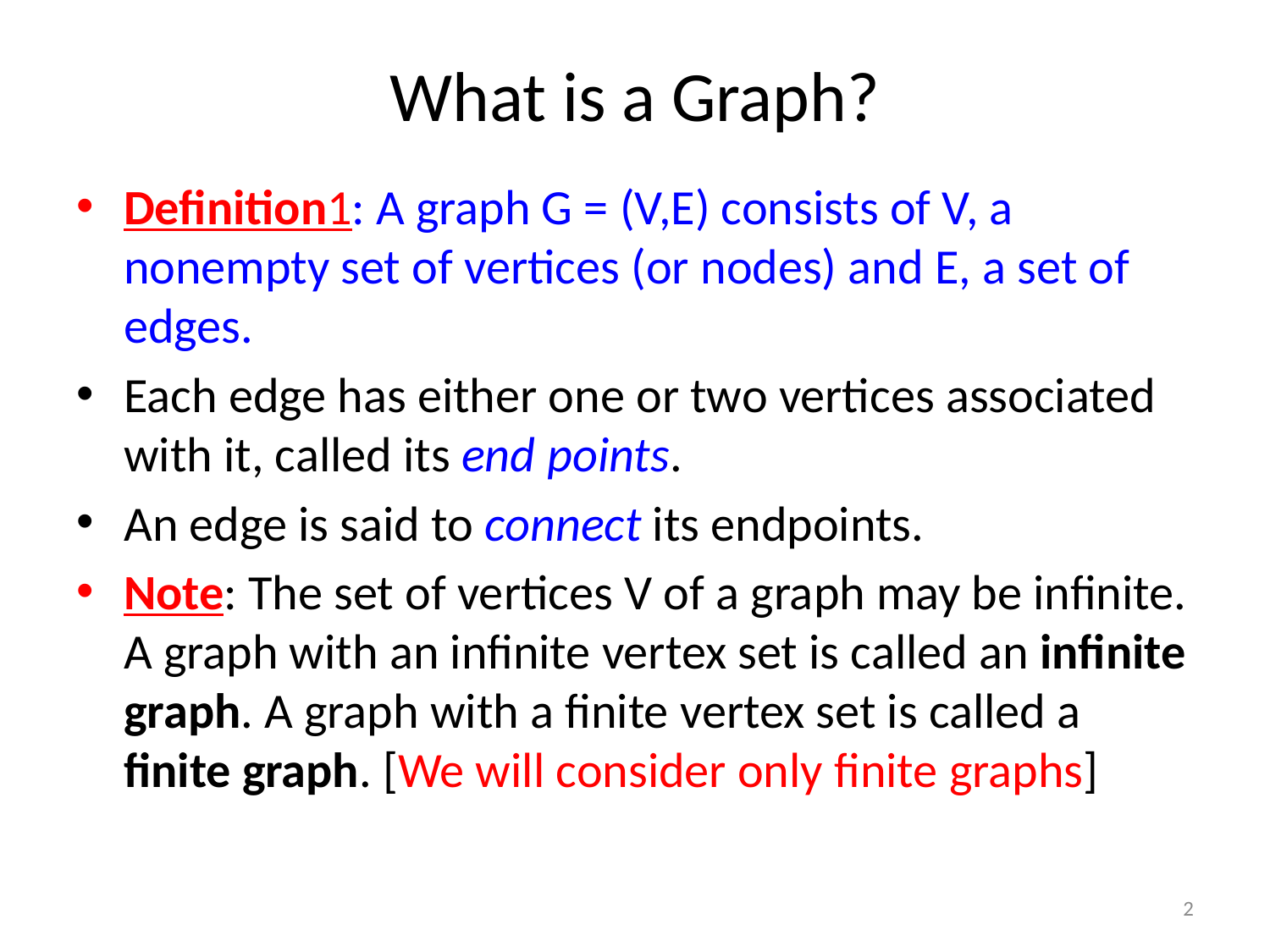

# What is a Graph?
Definition1: A graph G = (V,E) consists of V, a nonempty set of vertices (or nodes) and E, a set of edges.
Each edge has either one or two vertices associated with it, called its end points.
An edge is said to connect its endpoints.
Note: The set of vertices V of a graph may be infinite. A graph with an infinite vertex set is called an infinite graph. A graph with a finite vertex set is called a finite graph. [We will consider only finite graphs]

2